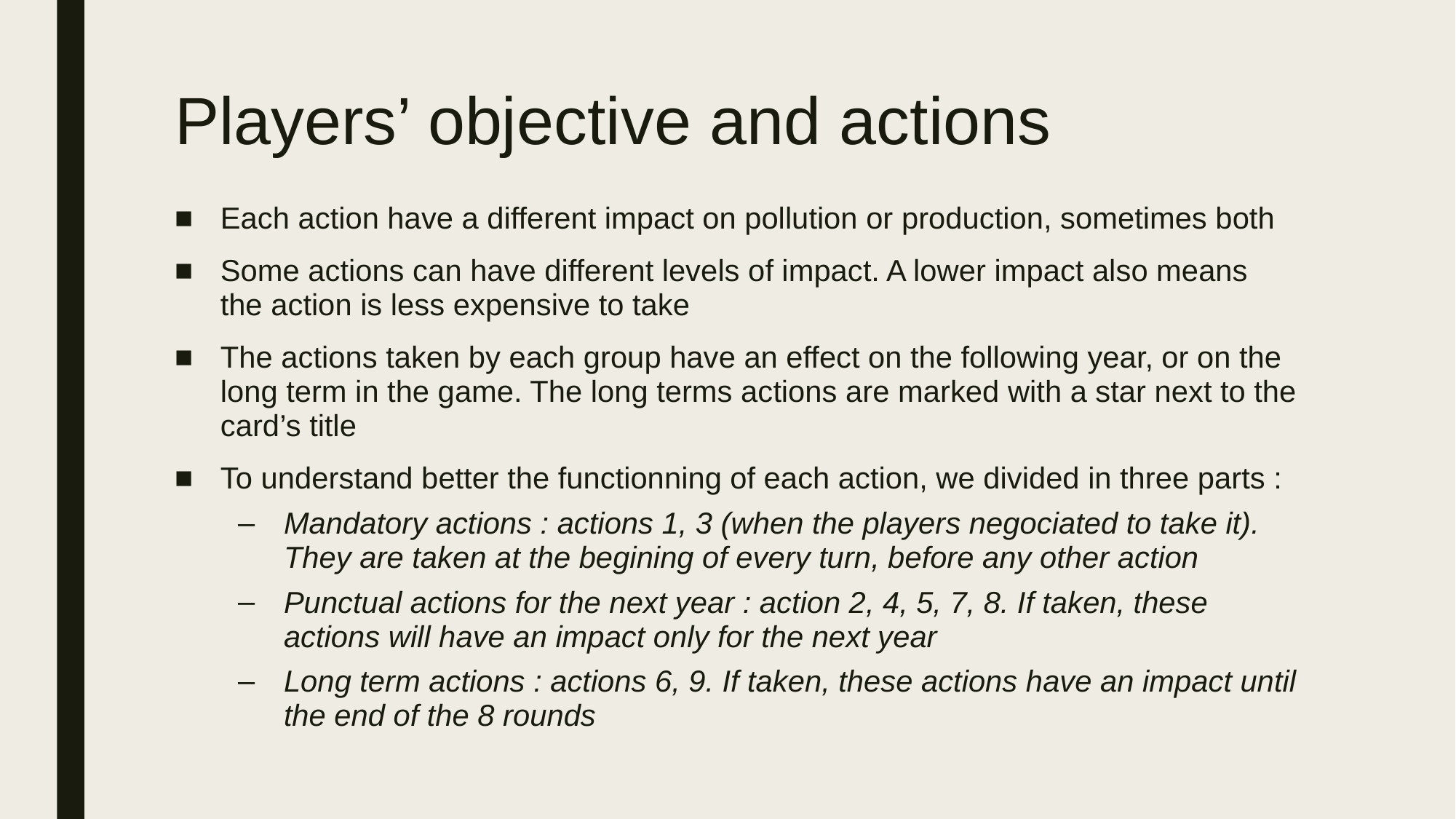

# Players’ objective and actions
Each action have a different impact on pollution or production, sometimes both
Some actions can have different levels of impact. A lower impact also means the action is less expensive to take
The actions taken by each group have an effect on the following year, or on the long term in the game. The long terms actions are marked with a star next to the card’s title
To understand better the functionning of each action, we divided in three parts :
Mandatory actions : actions 1, 3 (when the players negociated to take it). They are taken at the begining of every turn, before any other action
Punctual actions for the next year : action 2, 4, 5, 7, 8. If taken, these actions will have an impact only for the next year
Long term actions : actions 6, 9. If taken, these actions have an impact until the end of the 8 rounds